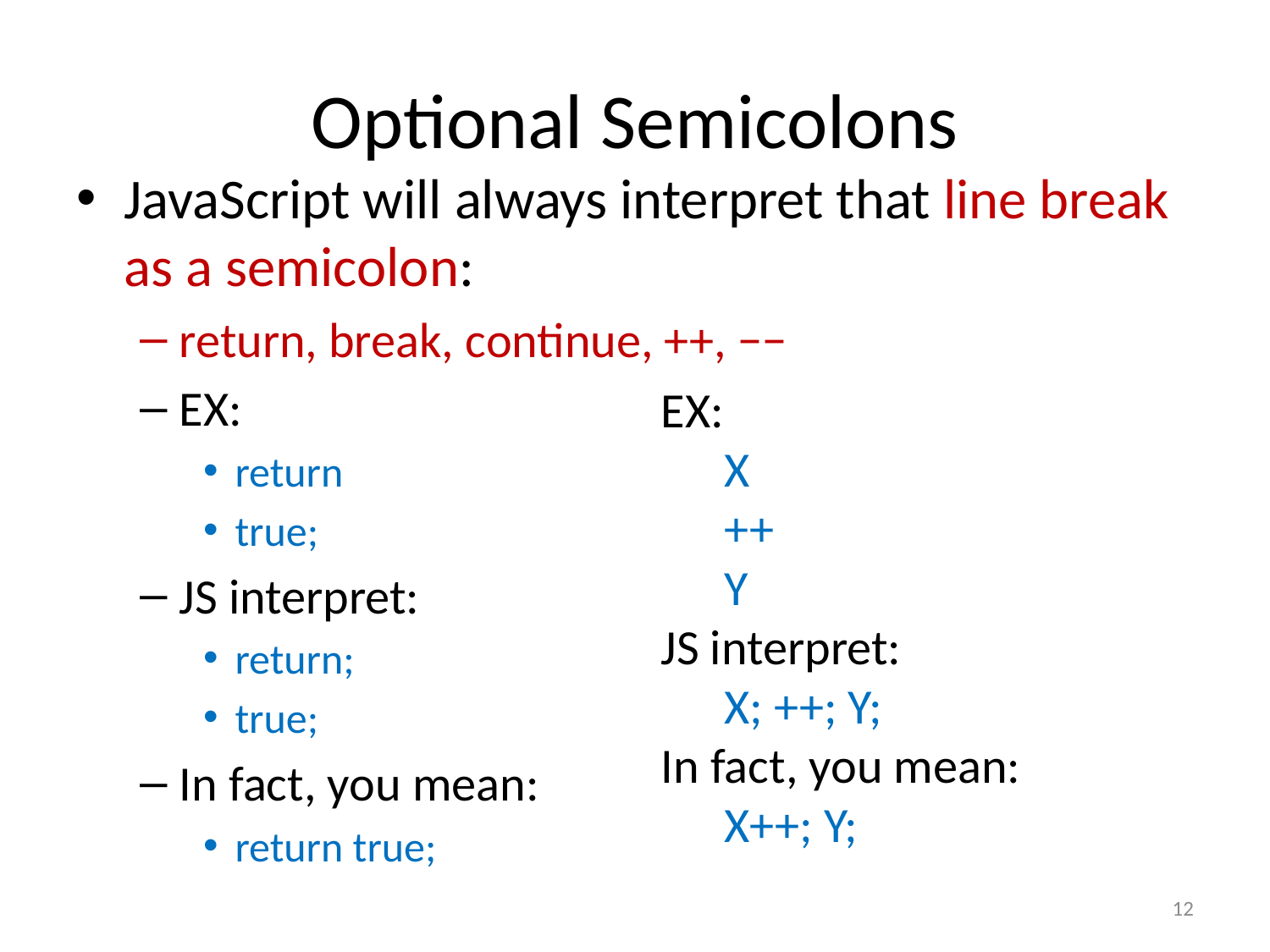

# Optional Semicolons
JavaScript will always interpret that line break as a semicolon:
return, break, continue, ++, −−
EX:
return
true;
JS interpret:
return;
true;
In fact, you mean:
return true;

EX:
X
++
Y
JS interpret:
X; ++; Y;
In fact, you mean:
X++; Y;
12